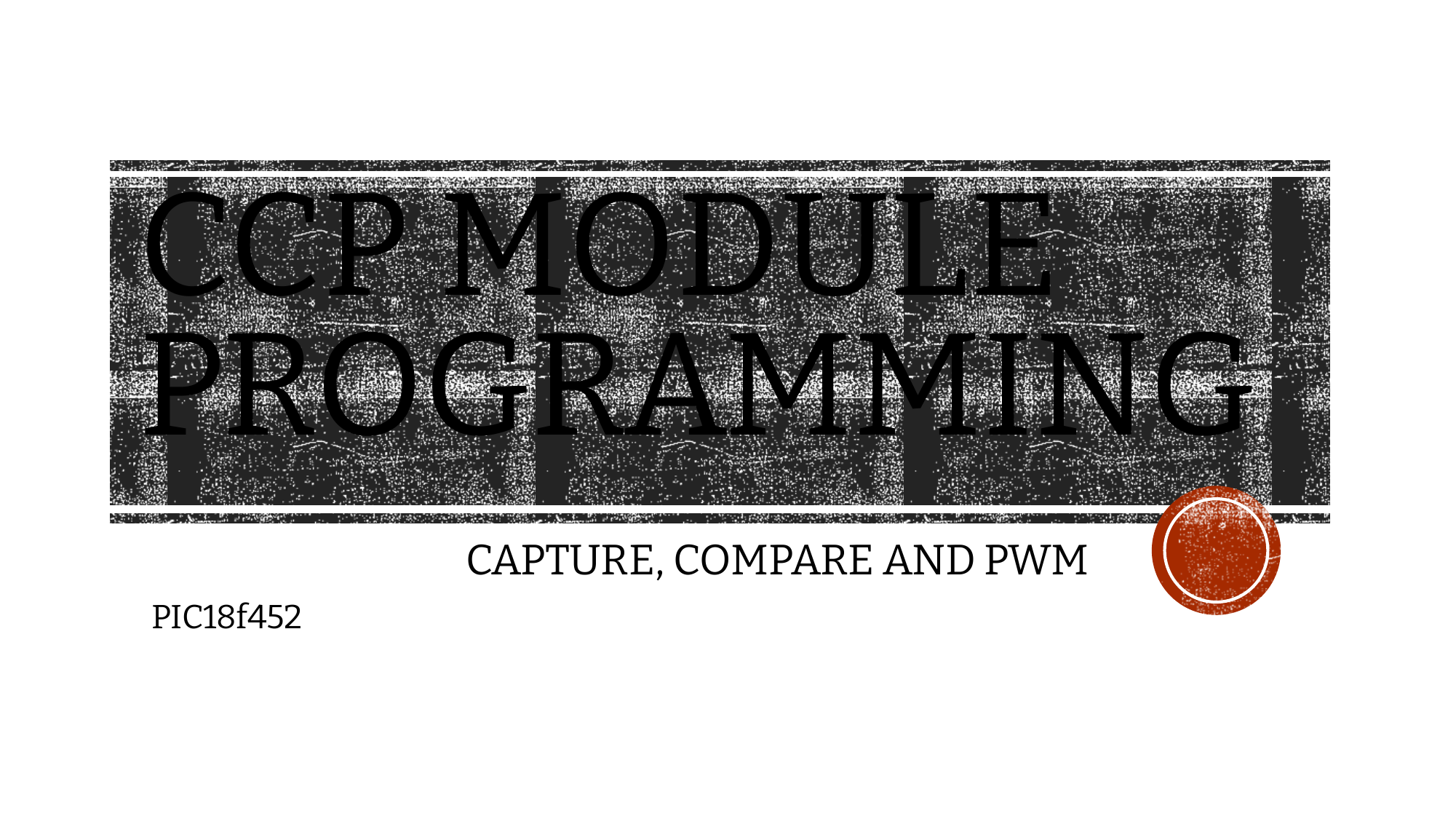

# CCP Module Programming Capture, Compare and PwM
PIC18f452